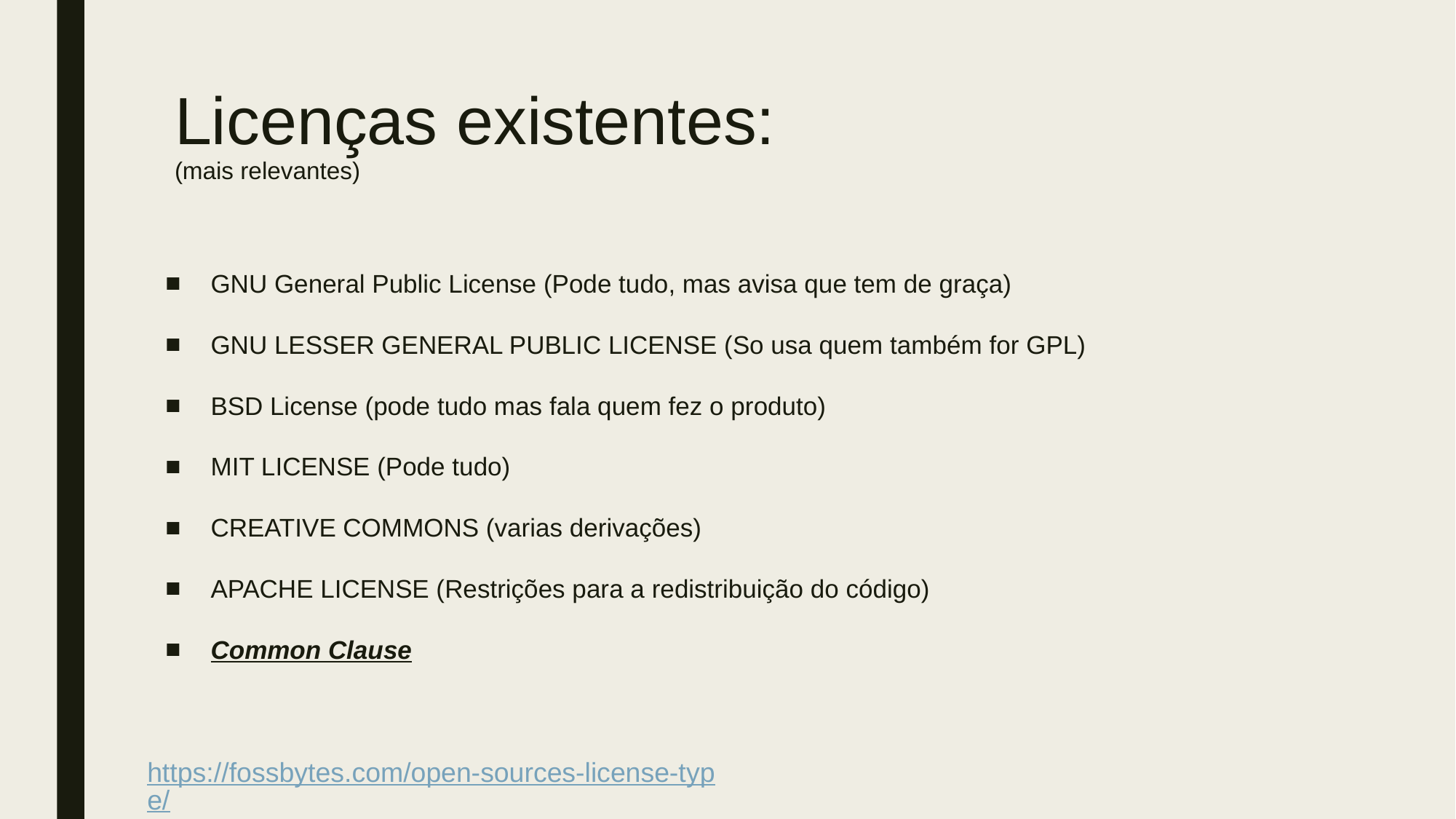

# Licenças existentes: (mais relevantes)
GNU General Public License (Pode tudo, mas avisa que tem de graça)
GNU LESSER GENERAL PUBLIC LICENSE (So usa quem também for GPL)
BSD License (pode tudo mas fala quem fez o produto)
MIT LICENSE (Pode tudo)
CREATIVE COMMONS (varias derivações)
APACHE LICENSE (Restrições para a redistribuição do código)
Common Clause
https://fossbytes.com/open-sources-license-type/